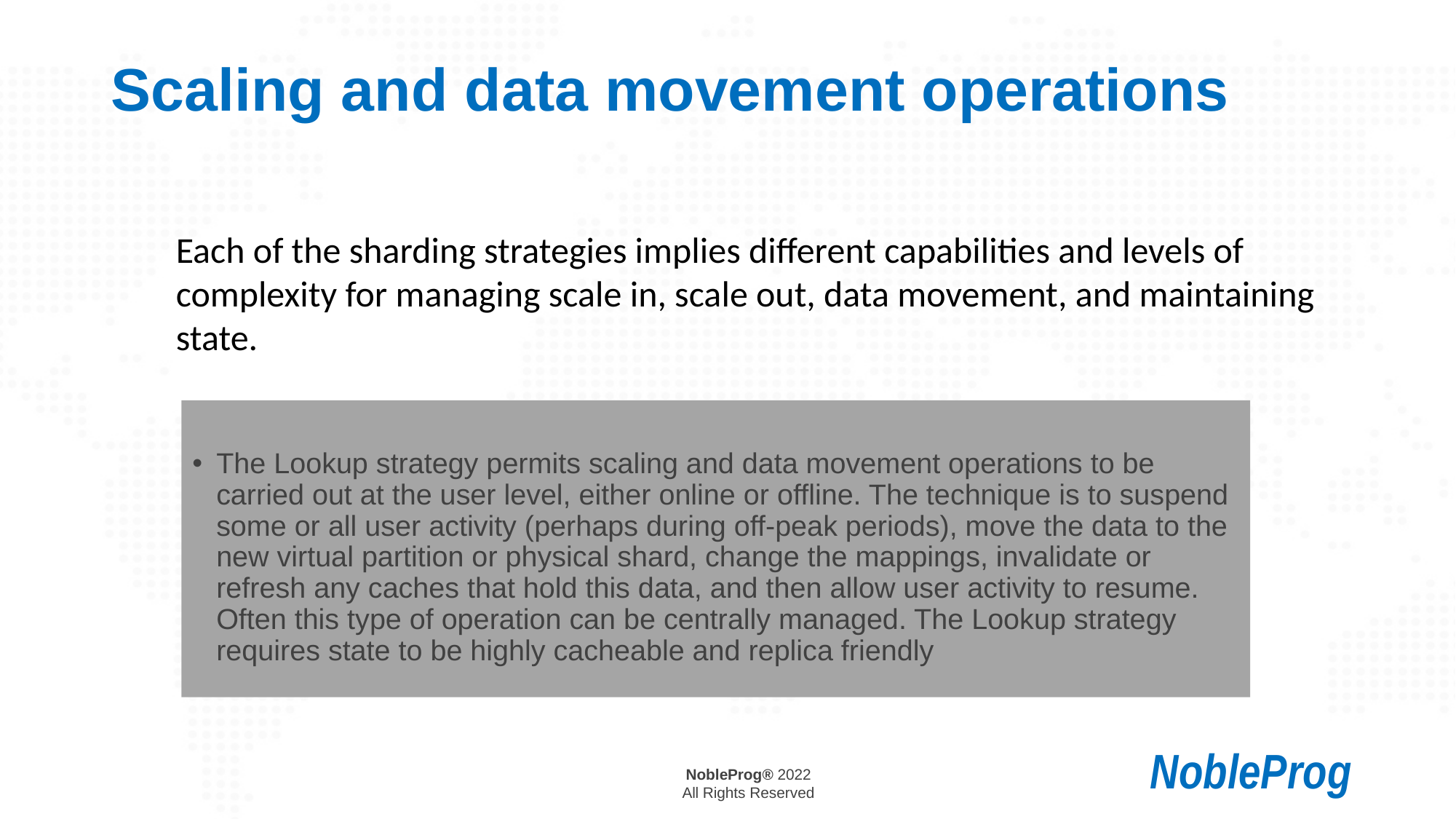

# Scaling and data movement operations
Each of the sharding strategies implies different capabilities and levels of complexity for managing scale in, scale out, data movement, and maintaining state.

The Lookup strategy permits scaling and data movement operations to be carried out at the user level, either online or offline. The technique is to suspend some or all user activity (perhaps during off-peak periods), move the data to the new virtual partition or physical shard, change the mappings, invalidate or refresh any caches that hold this data, and then allow user activity to resume. Often this type of operation can be centrally managed. The Lookup strategy requires state to be highly cacheable and replica friendly